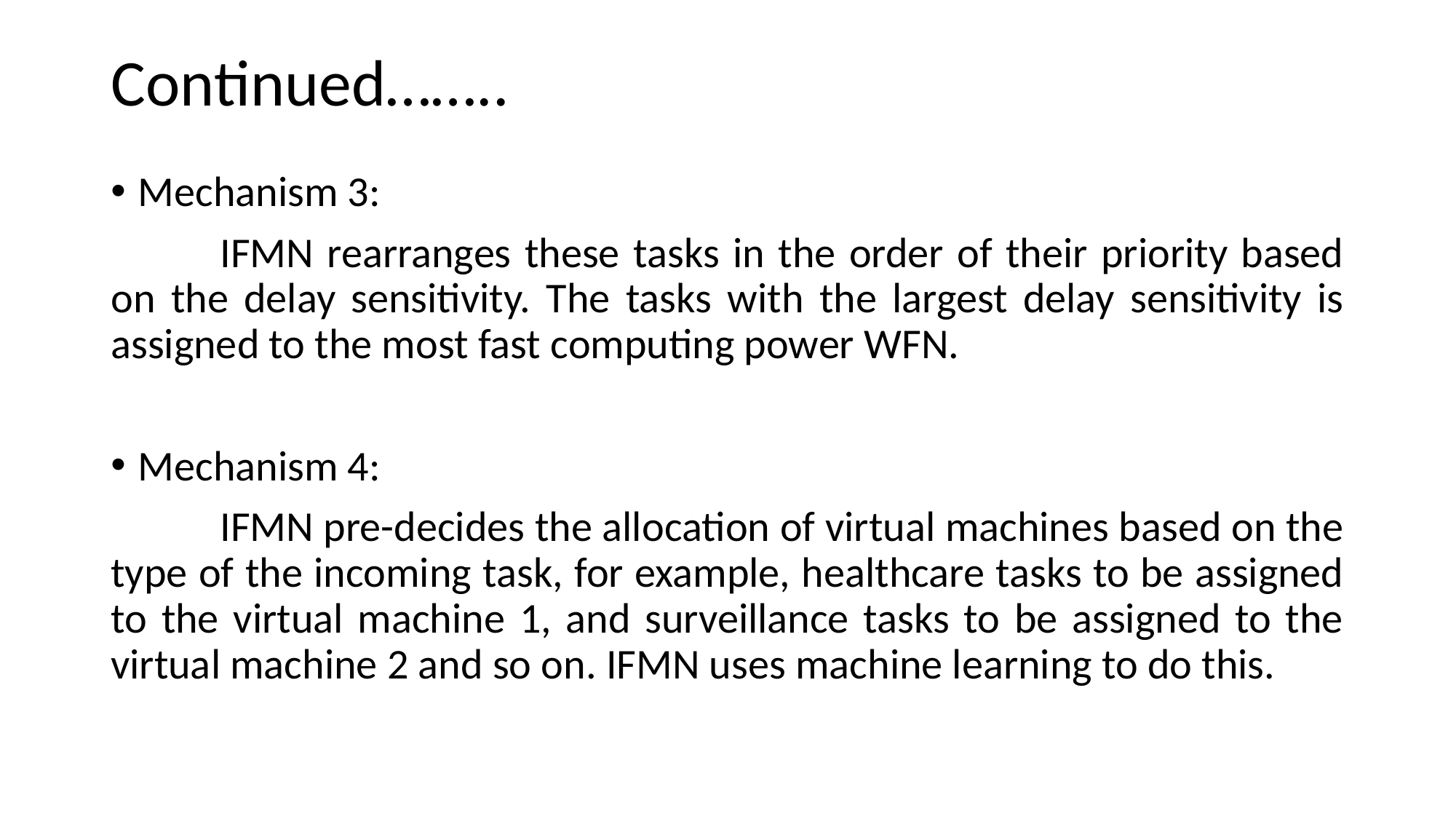

# Continued……..
Mechanism 3:
	IFMN rearranges these tasks in the order of their priority based on the delay sensitivity. The tasks with the largest delay sensitivity is assigned to the most fast computing power WFN.

Mechanism 4:
	IFMN pre-decides the allocation of virtual machines based on the type of the incoming task, for example, healthcare tasks to be assigned to the virtual machine 1, and surveillance tasks to be assigned to the virtual machine 2 and so on. IFMN uses machine learning to do this.